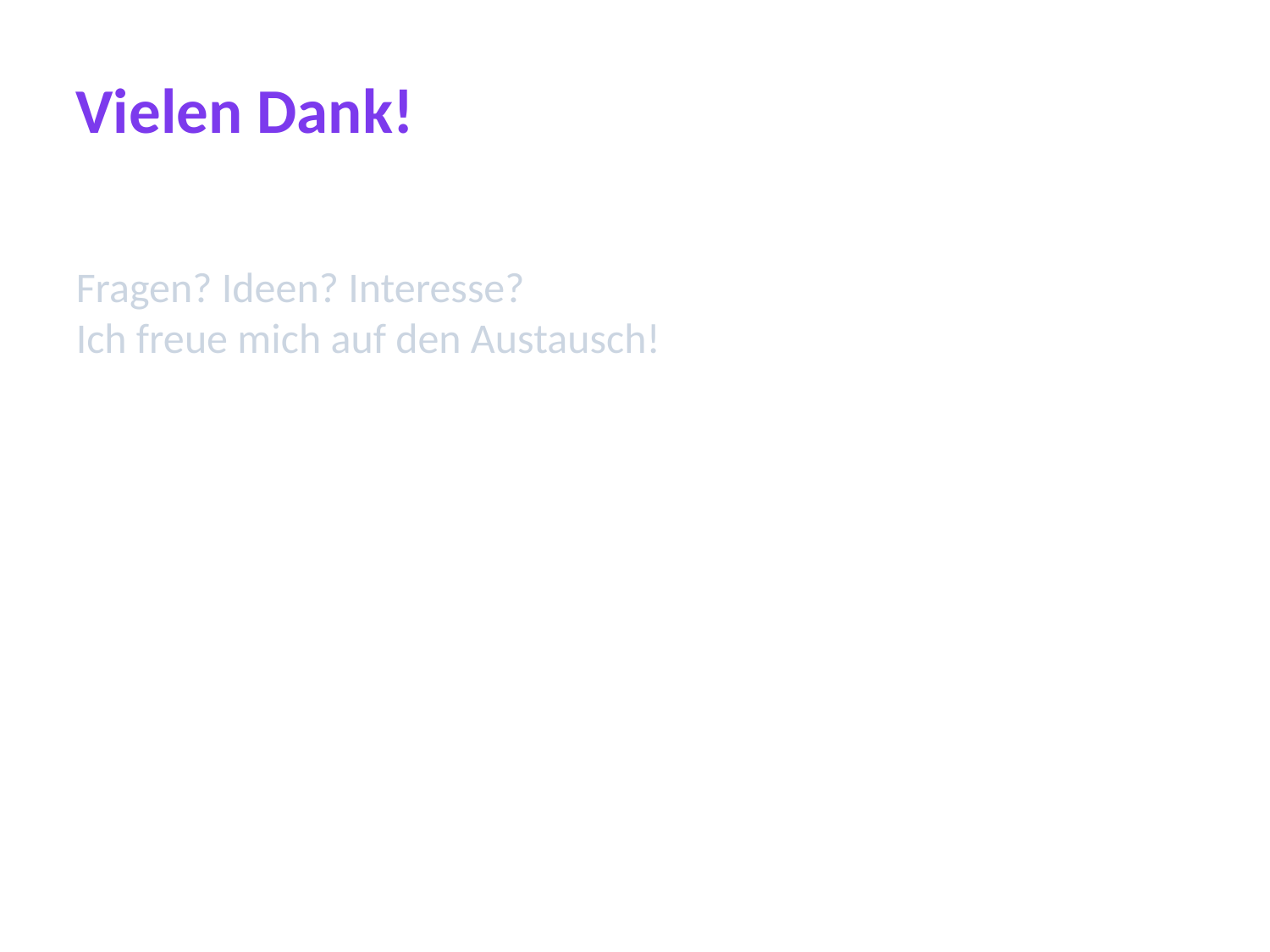

#
Vielen Dank!

Fragen? Ideen? Interesse?
Ich freue mich auf den Austausch!